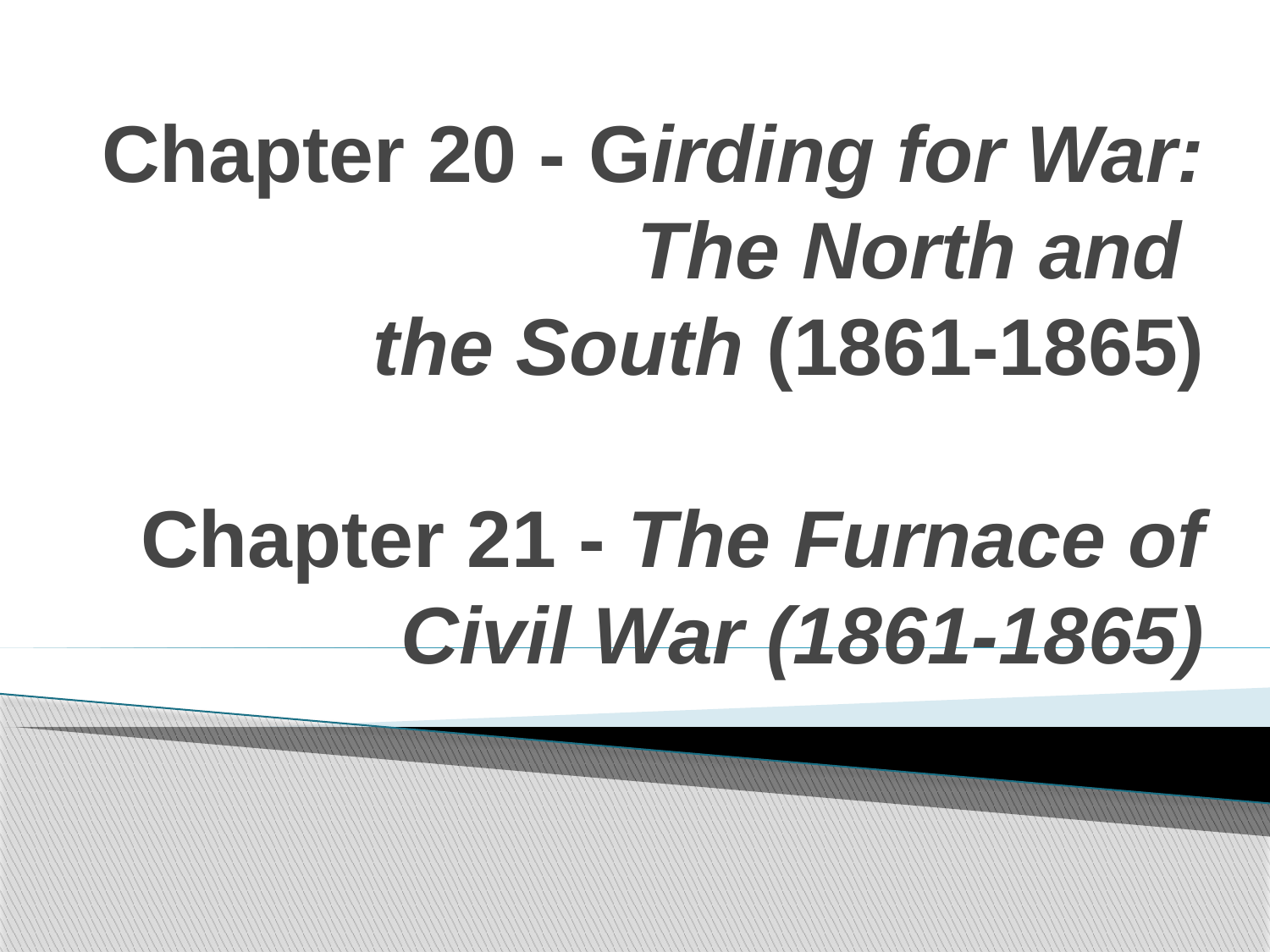

# Chapter 20 - Girding for War: The North and the South (1861-1865) Chapter 21 - The Furnace of Civil War (1861-1865)